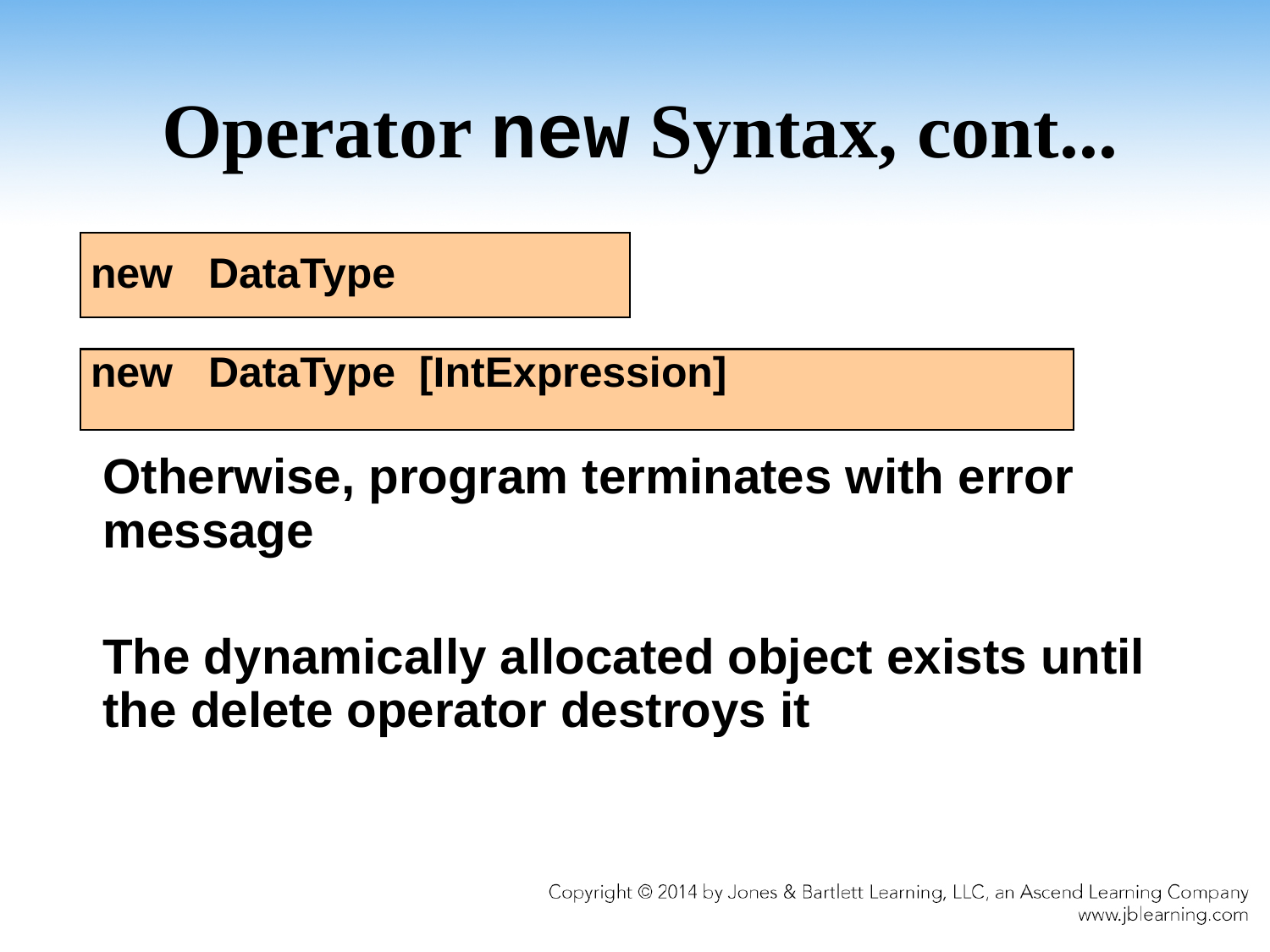

# Operator new Syntax, cont...

   new   DataType

   new   DataType  [IntExpression]

Otherwise, program terminates with error message

The dynamically allocated object exists until the delete operator destroys it